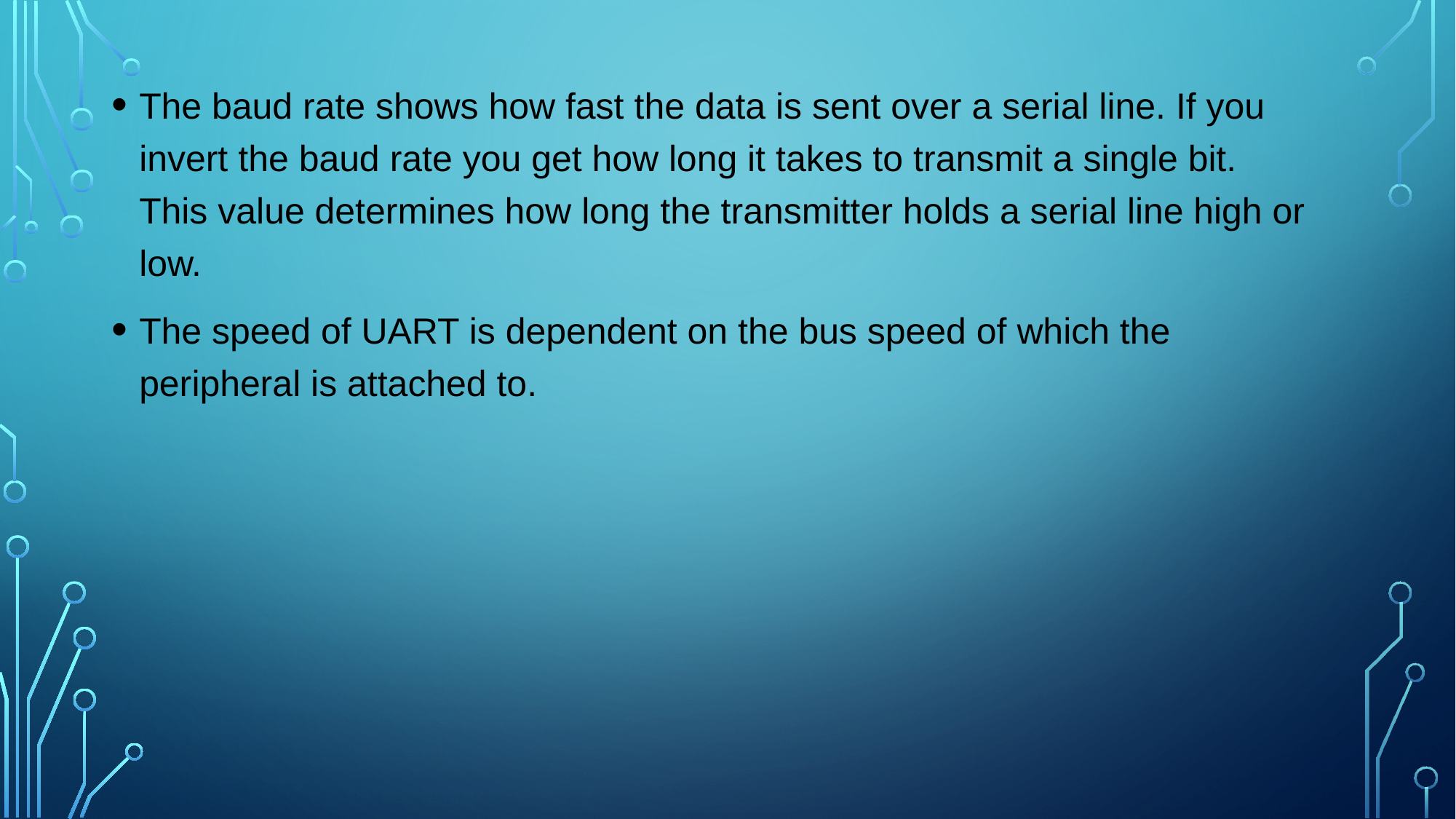

The baud rate shows how fast the data is sent over a serial line. If you invert the baud rate you get how long it takes to transmit a single bit. This value determines how long the transmitter holds a serial line high or low.
The speed of UART is dependent on the bus speed of which the peripheral is attached to.